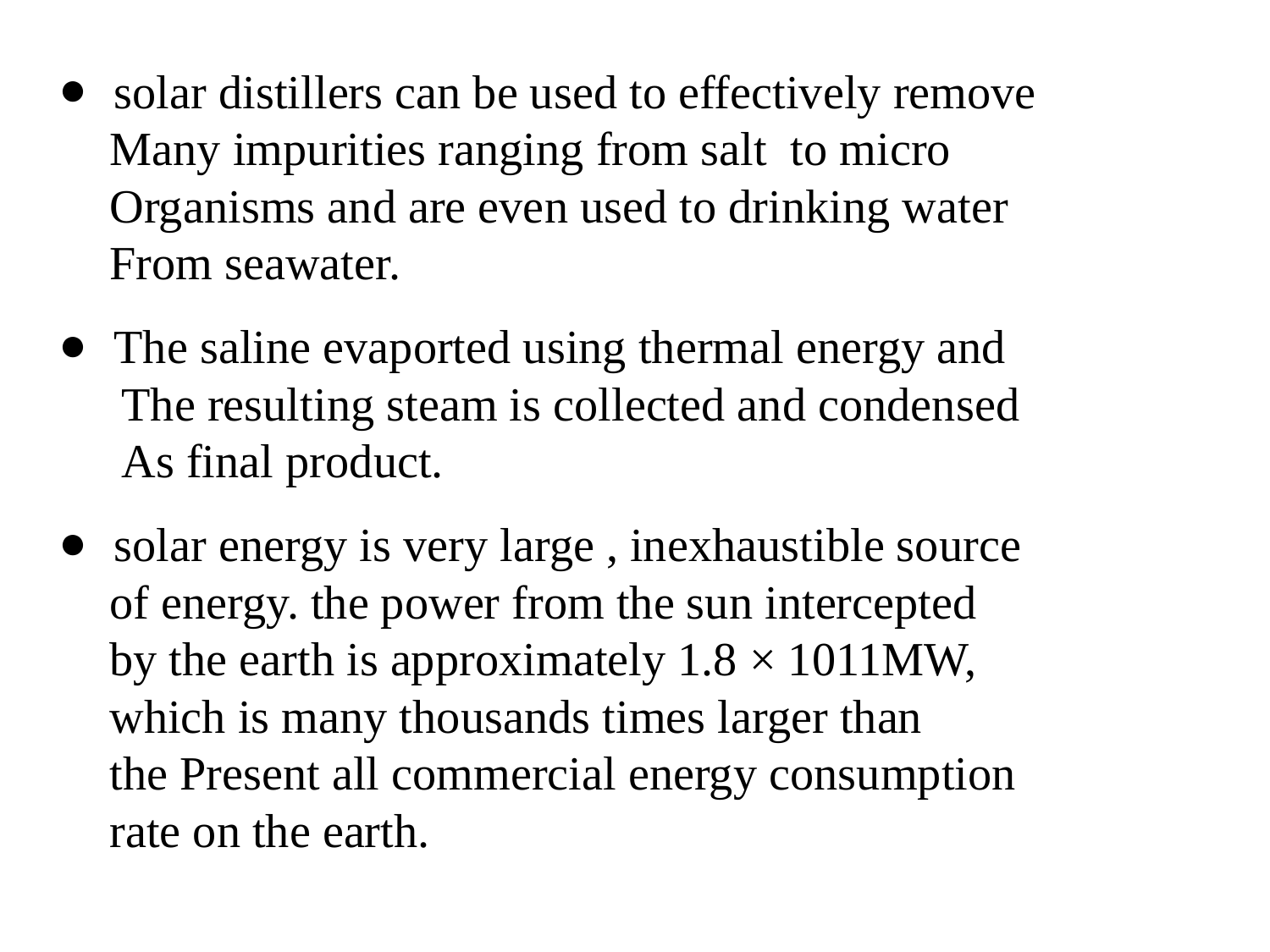

solar distillers can be used to effectively remove
     Many impurities ranging from salt  to micro
     Organisms and are even used to drinking water
     From seawater.
The saline evaported using thermal energy and
      The resulting steam is collected and condensed
      As final product.

solar energy is very large , inexhaustible source
     of energy. the power from the sun intercepted
     by the earth is approximately 1.8 × 1011MW,
     which is many thousands times larger than
     the Present all commercial energy consumption
     rate on the earth.